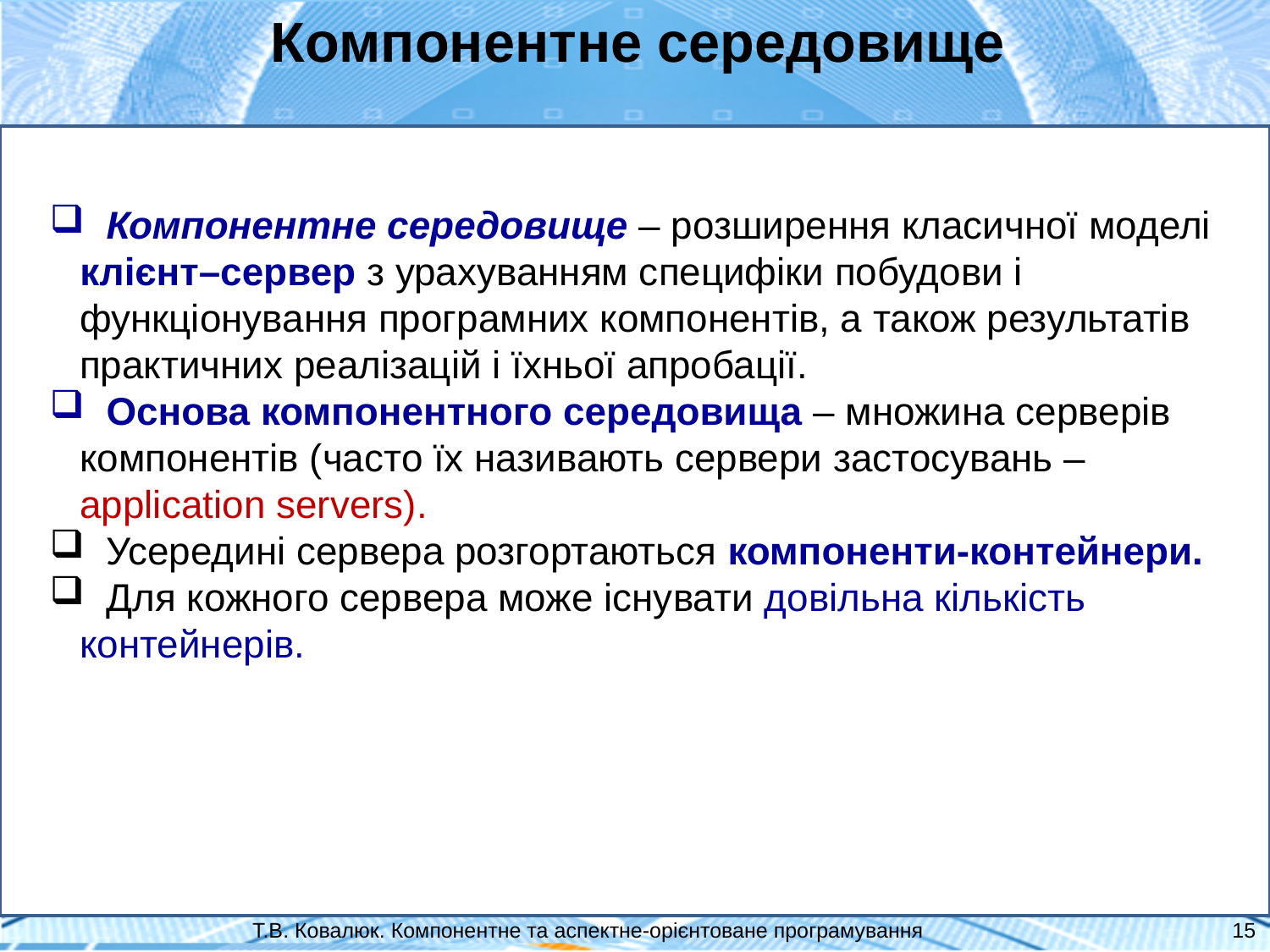

Компонентне середовище
  Компонентне середовище – розширення класичної моделі клієнт–сервер з урахуванням специфіки побудови і функціонування програмних компонентів, а також результатів практичних реалізацій і їхньої апробації.
  Основа компонентного середовища – множина серверів компонентів (часто їх називають сервери застосувань – application servers).
  Усередині сервера розгортаються компоненти-контейнери.
  Для кожного сервера може існувати довільна кількість контейнерів.